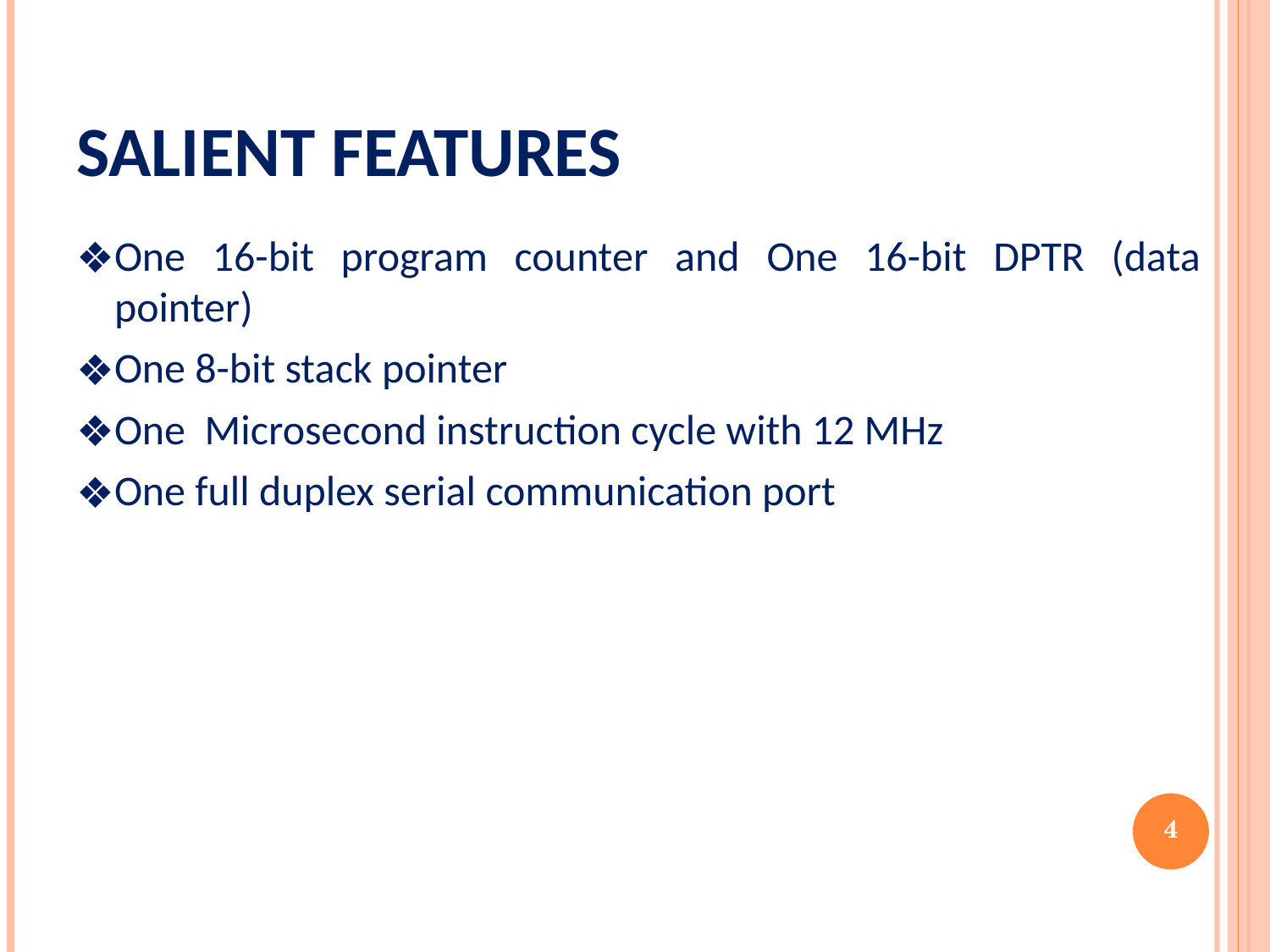

# SALIENT FEATURES
One 16-bit program counter and One 16-bit DPTR (data pointer)
One 8-bit stack pointer
One  Microsecond instruction cycle with 12 MHz
One full duplex serial communication port
4